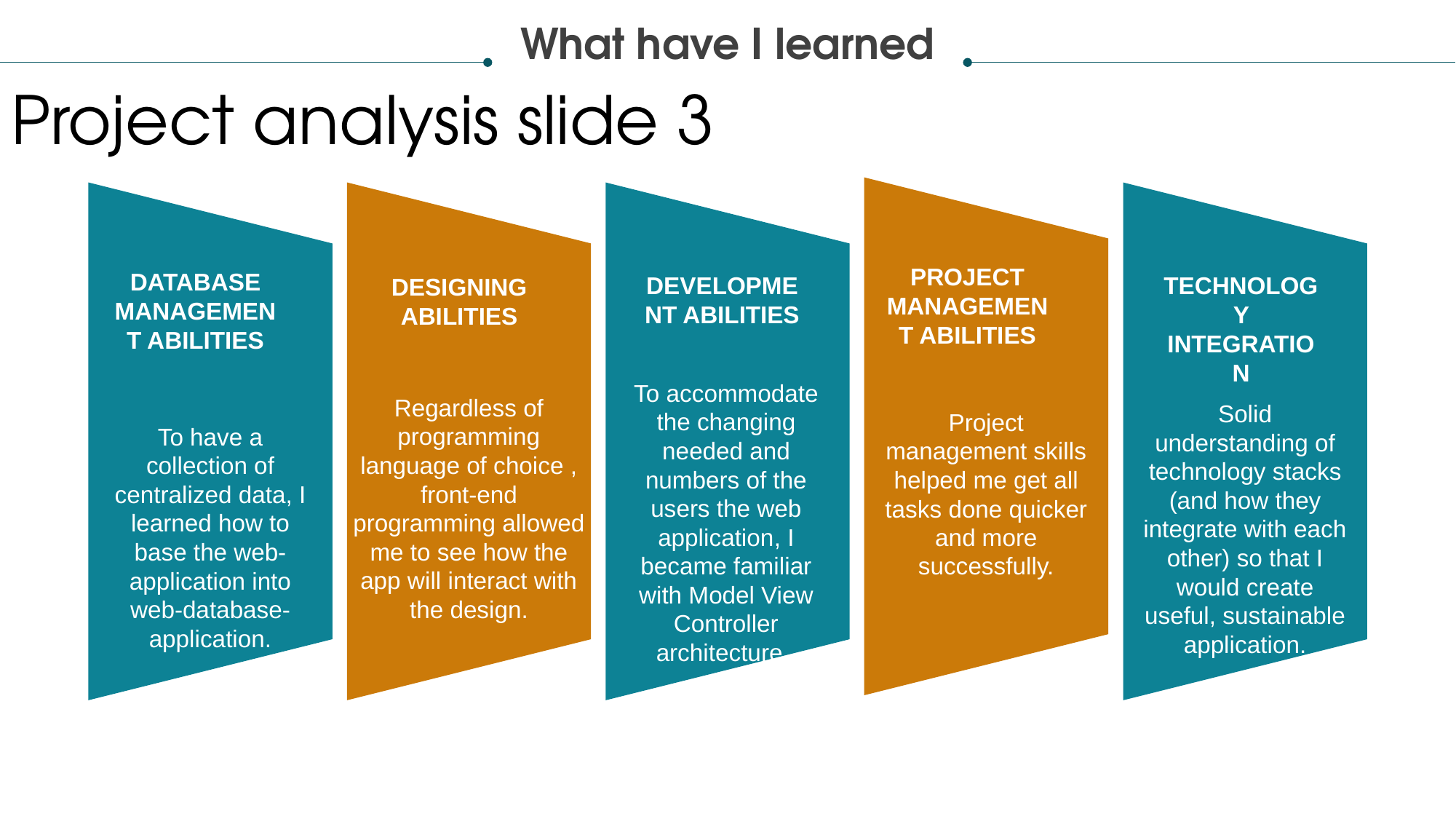

What have I learned
Project analysis slide 3
PROJECT MANAGEMENT ABILITIES
DATABASE MANAGEMENT ABILITIES
DEVELOPMENT ABILITIES
TECHNOLOGY INTEGRATION
DESIGNING ABILITIES

To accommodate the changing needed and numbers of the users the web application, I became familiar with Model View Controller architecture.
Regardless of programming language of choice , front-end programming allowed me to see how the app will interact with the design.
Solid understanding of technology stacks (and how they integrate with each other) so that I would create useful, sustainable application.
Project management skills helped me get all tasks done quicker and more successfully.
To have a collection of centralized data, I learned how to base the web-application into web-database-application.